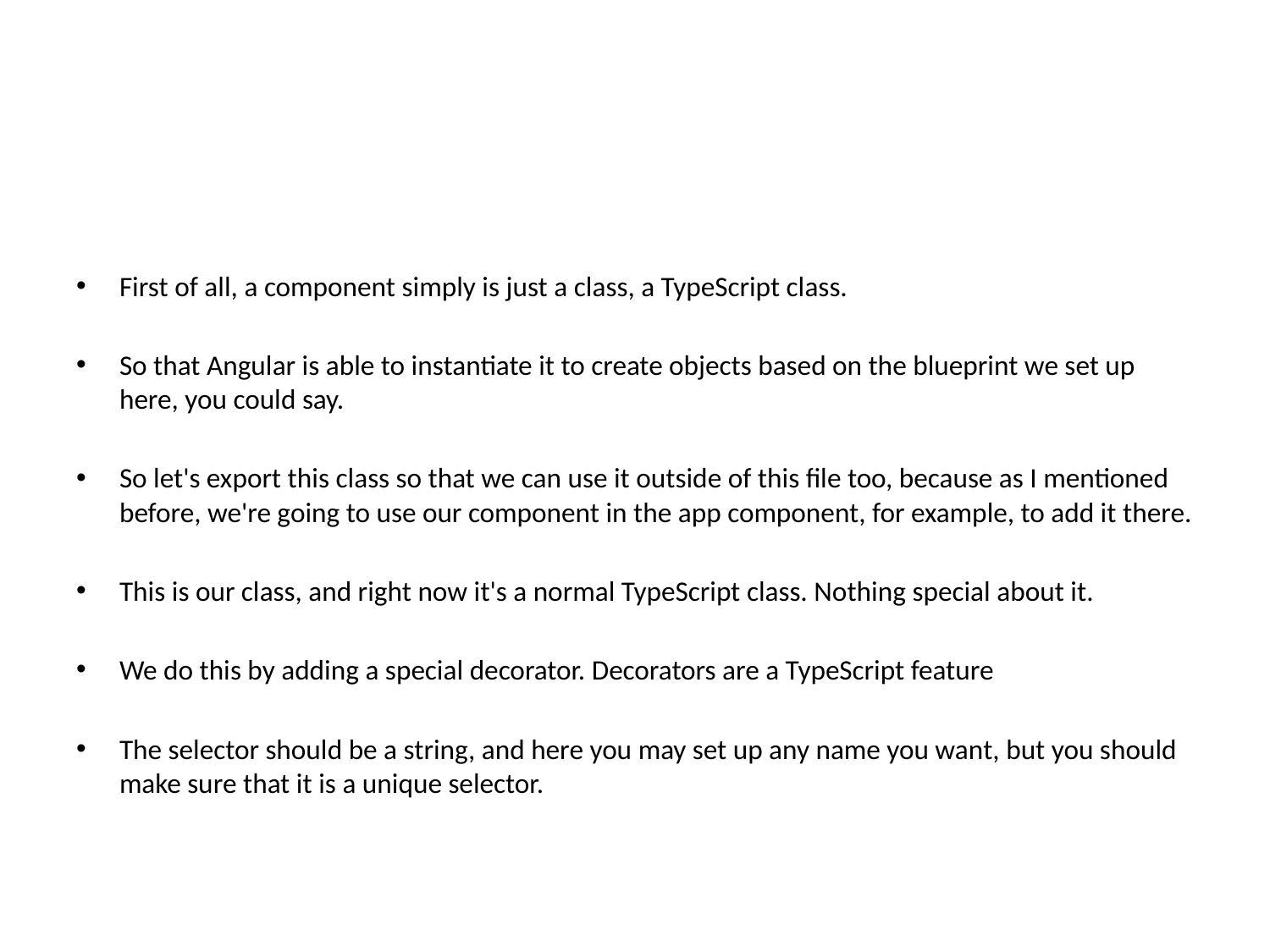

#

First of all, a component simply is just a class, a TypeScript class.

So that Angular is able to instantiate it to create objects based on the blueprint we set up here, you could say.

So let's export this class so that we can use it outside of this file too, because as I mentioned before, we're going to use our component in the app component, for example, to add it there.

This is our class, and right now it's a normal TypeScript class. Nothing special about it.

We do this by adding a special decorator. Decorators are a TypeScript feature

The selector should be a string, and here you may set up any name you want, but you should make sure that it is a unique selector.